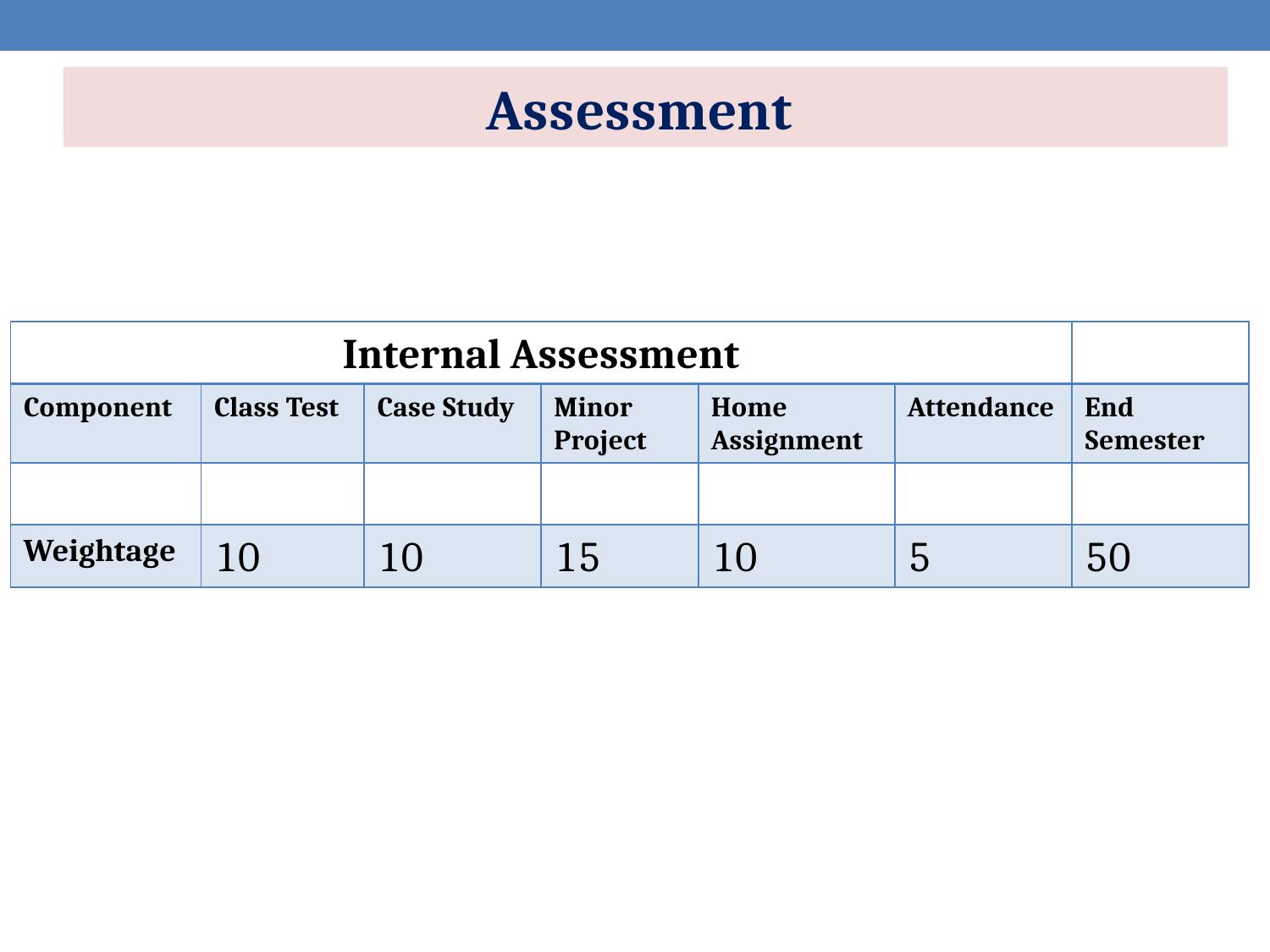

Assessment
| Internal Assessment |  |  |  |  |  |  |
| --- | --- | --- | --- | --- | --- | --- |
| Component | Class Test | Case Study | Minor Project | Home Assignment | Attendance | End Semester |
|  |  |  |  |  |  |  |
| Weightage | 10 | 10 | 15 | 10 | 5 | 50 |